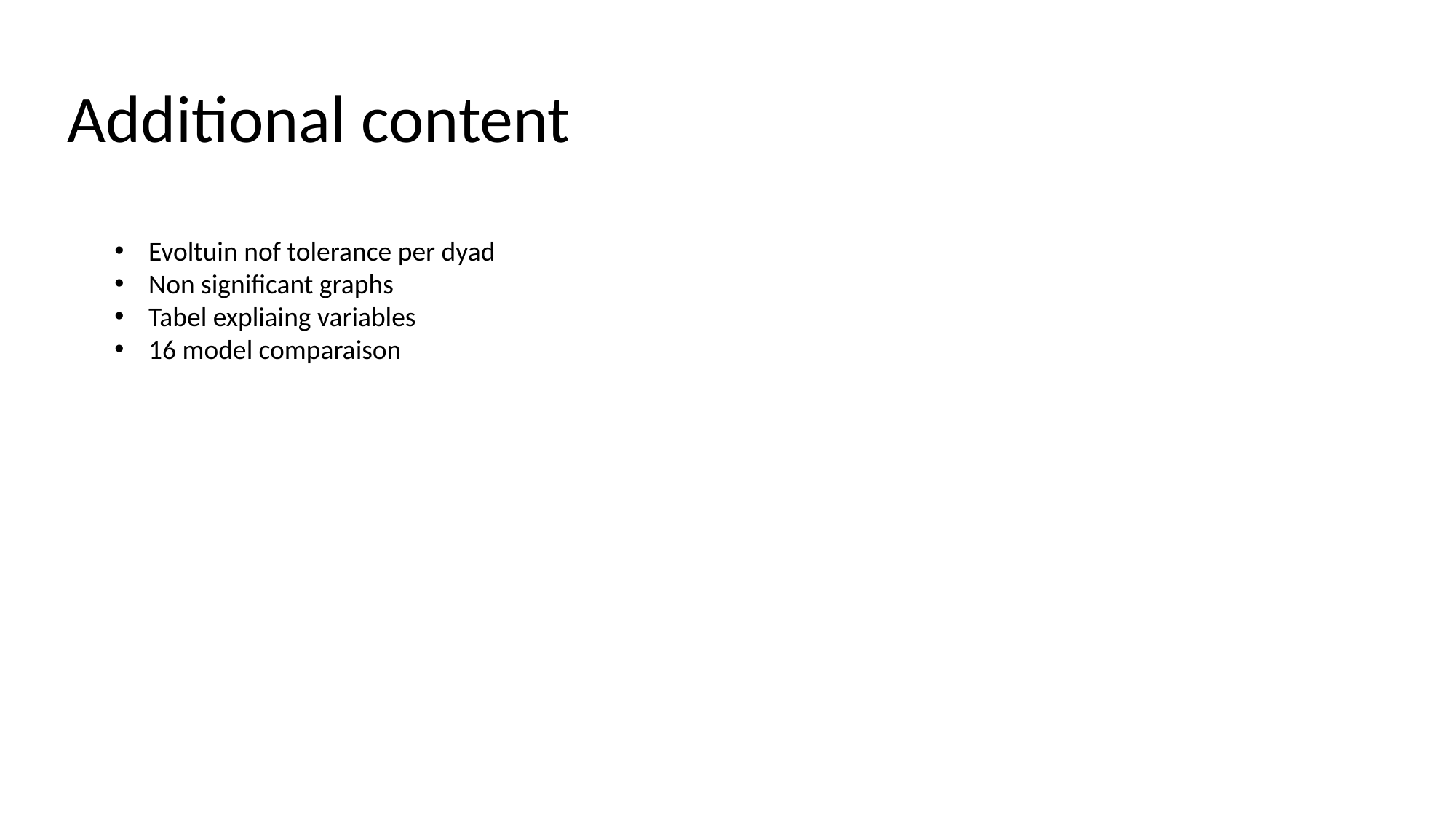

Additional content
Evoltuin nof tolerance per dyad
Non significant graphs
Tabel expliaing variables
16 model comparaison